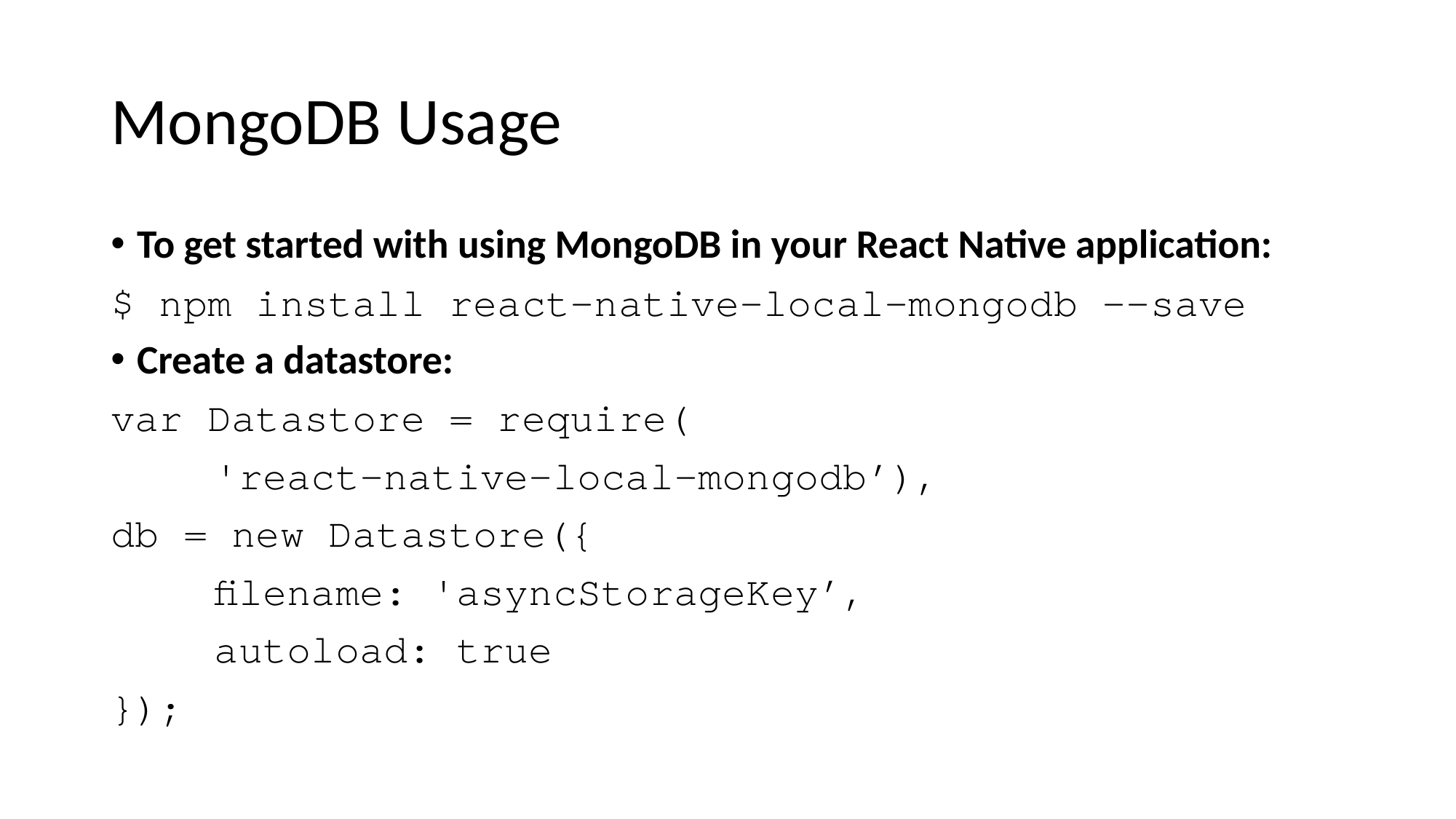

# MongoDB Usage
To get started with using MongoDB in your React Native application:
$ npm install react-native-local-mongodb --save
Create a datastore:
var Datastore = require(
	'react-native-local-mongodb’),
db = new Datastore({
	filename: 'asyncStorageKey’,
	autoload: true
});